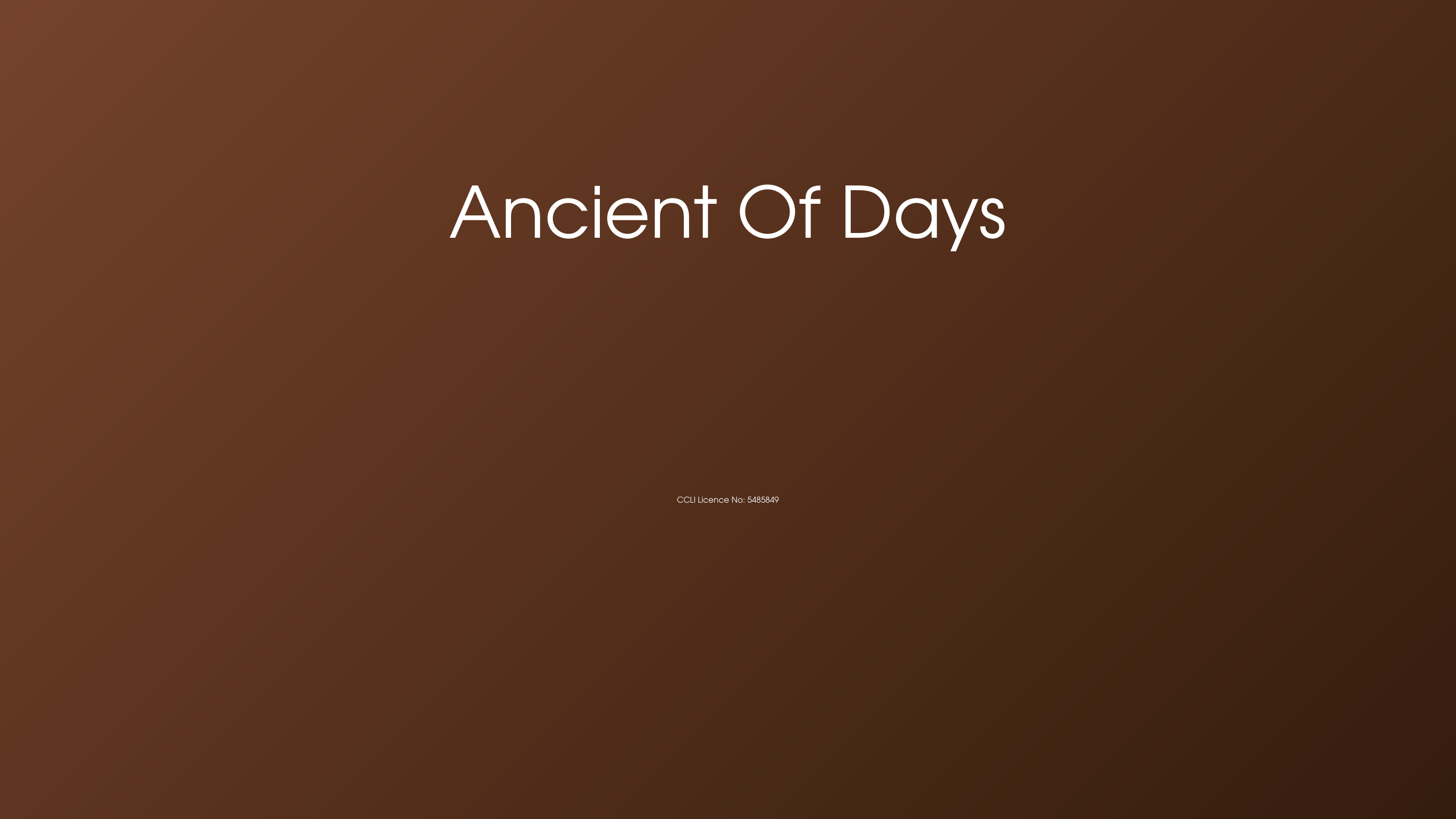

Ancient Of Days
CCLI Licence No: 5485849